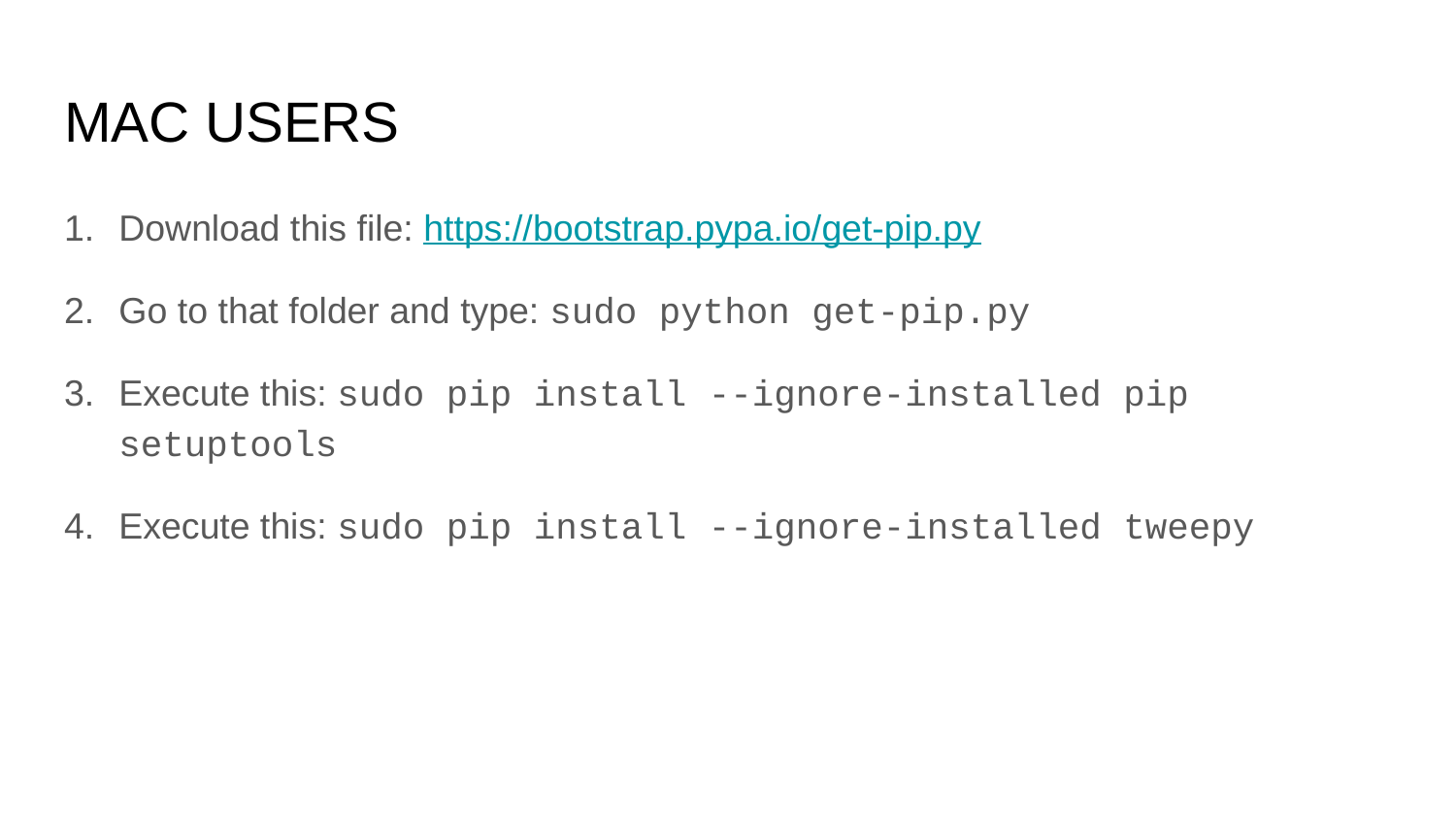

# MAC USERS
Download this file: https://bootstrap.pypa.io/get-pip.py
Go to that folder and type: sudo python get-pip.py
Execute this: sudo pip install --ignore-installed pip setuptools
Execute this: sudo pip install --ignore-installed tweepy